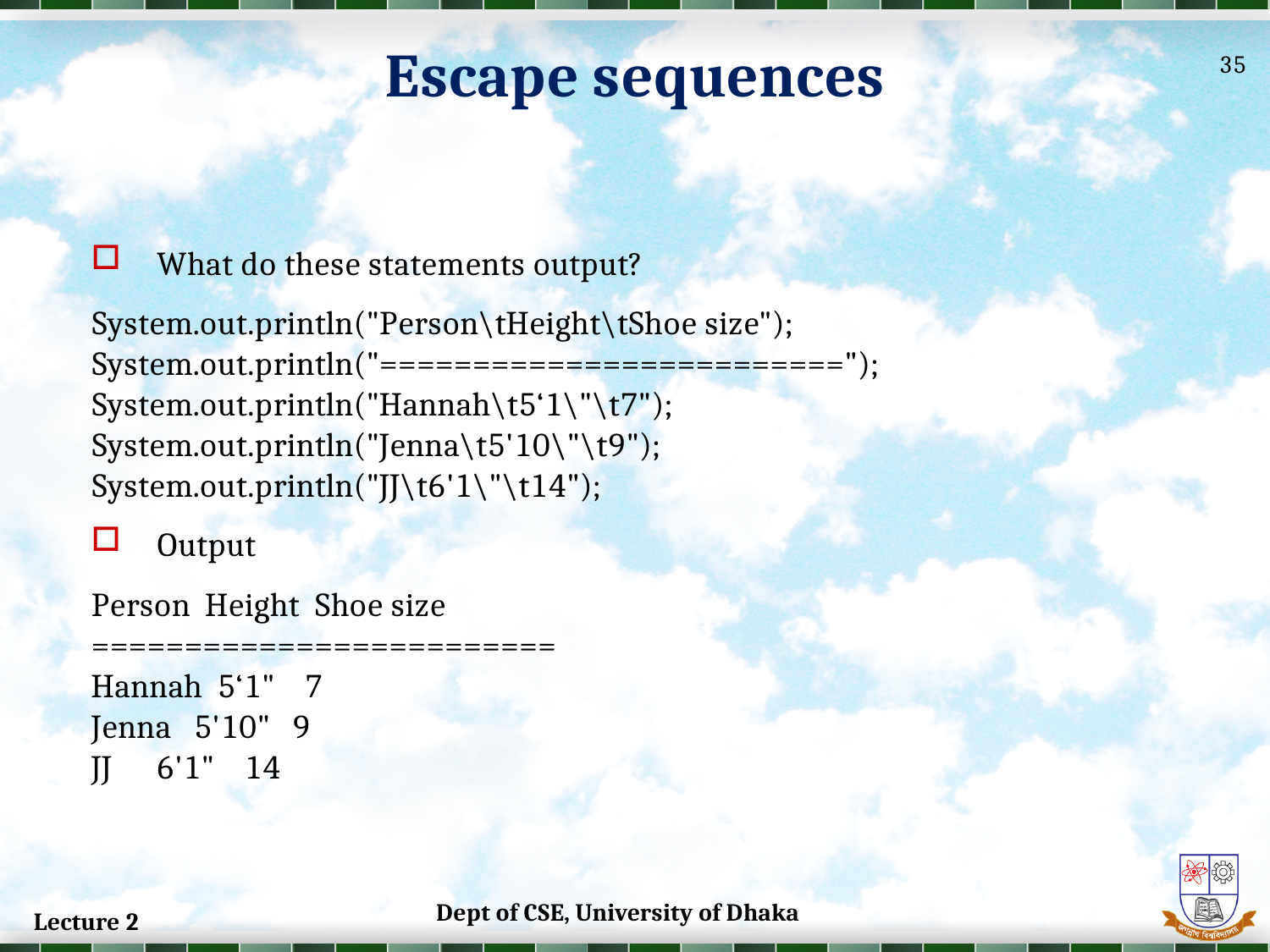

Escape sequences

35
What do these statements output?

System.out.println("Person\tHeight\tShoe size");
System.out.println("=========================");
System.out.println("Hannah\t5‘1\"\t7");
System.out.println("Jenna\t5'10\"\t9");
System.out.println("JJ\t6'1\"\t14");

Output

Person  Height  Shoe size
=========================
Hannah  5‘1"    7
Jenna   5'10"   9
JJ      6'1"    14
35
Dept of CSE, University of Dhaka